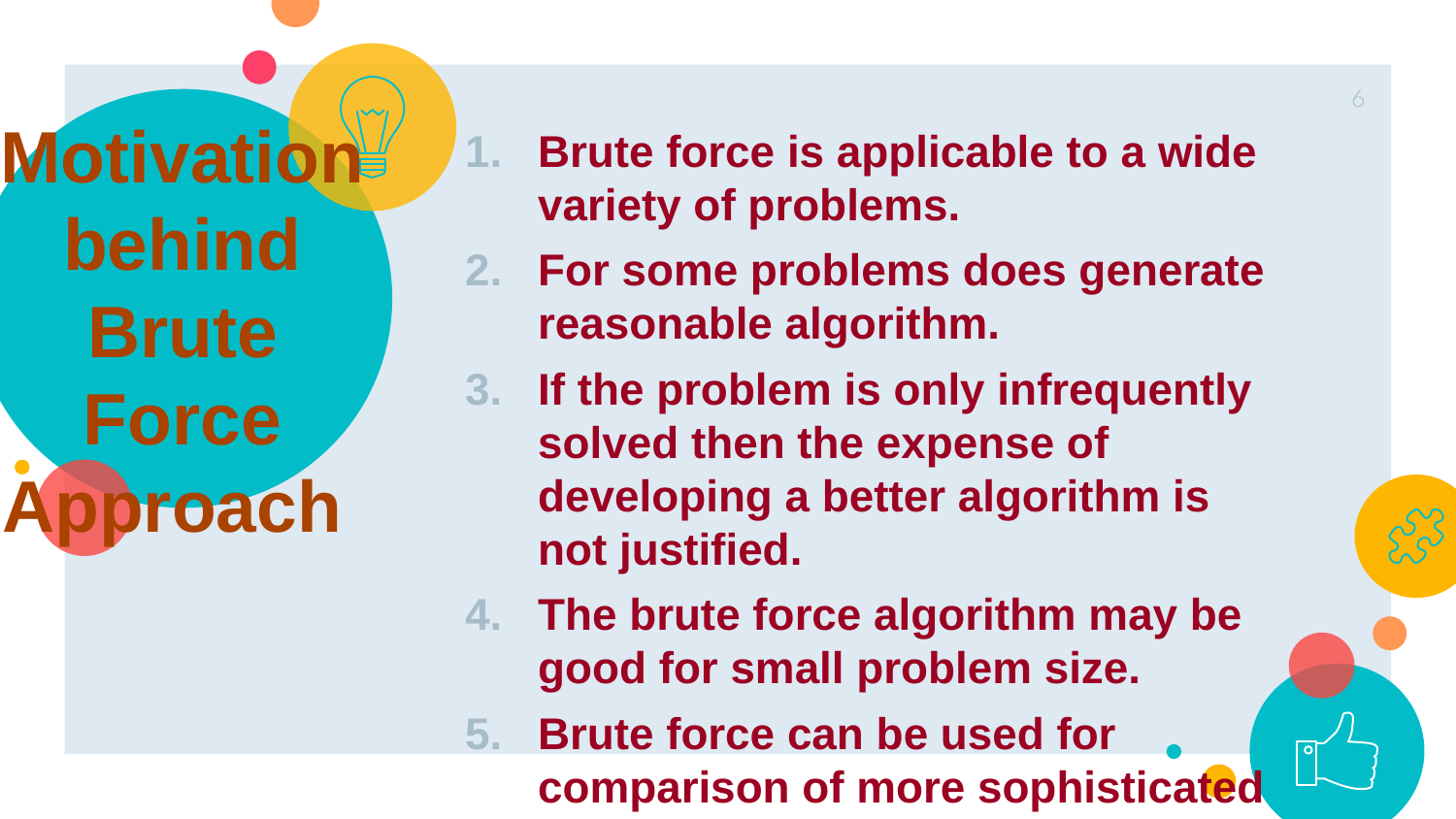

6
Brute force is applicable to a wide variety of problems.
For some problems does generate reasonable algorithm.
If the problem is only infrequently solved then the expense of developing a better algorithm is not justified.
The brute force algorithm may be good for small problem size.
Brute force can be used for comparison of more sophisticated algorithms. 	          (Levitin 2007)
# Motivation behind Brute Force Approach